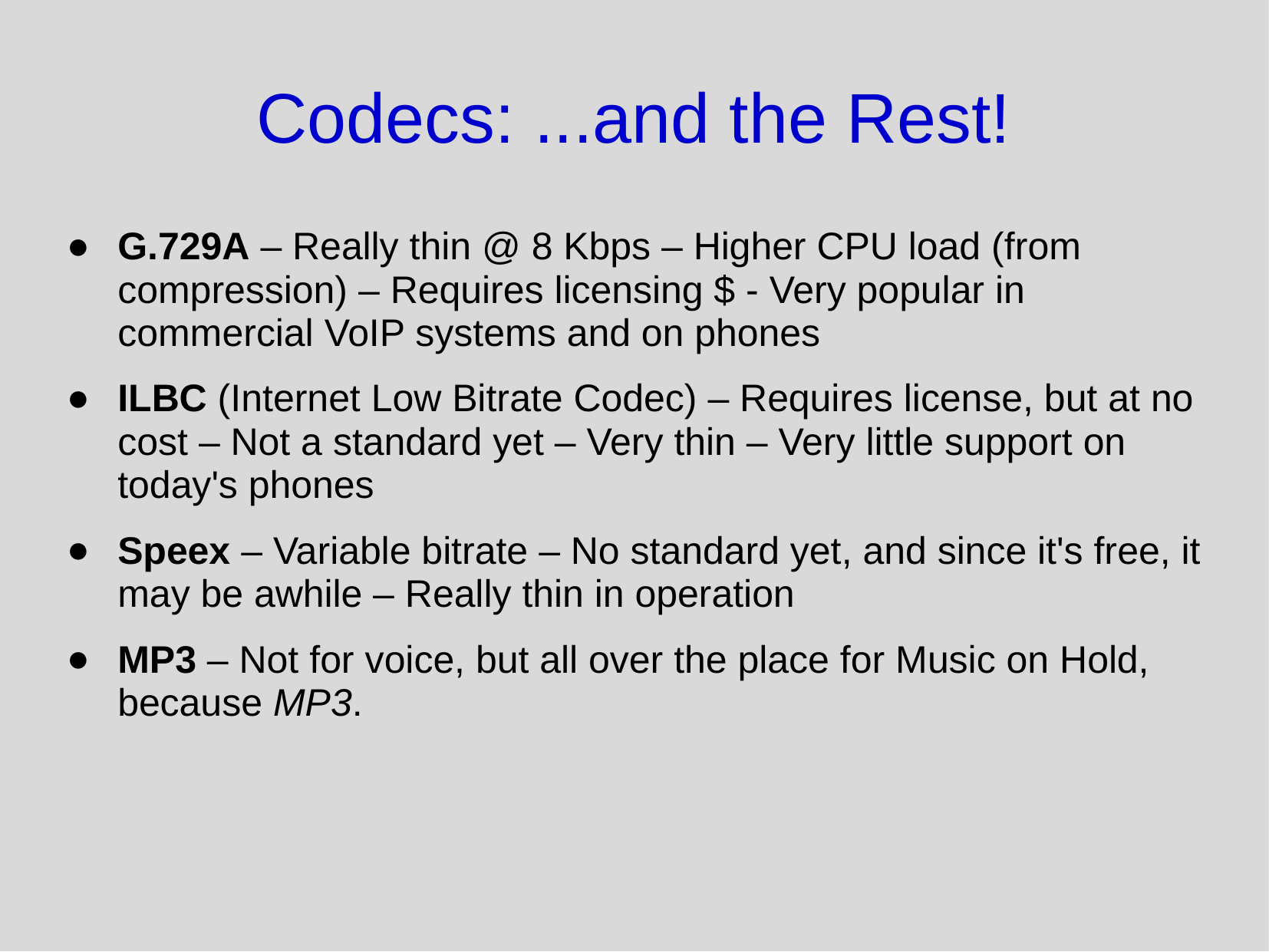

# Codecs: ...and the Rest!
G.729A – Really thin @ 8 Kbps – Higher CPU load (from compression) – Requires licensing $ - Very popular in commercial VoIP systems and on phones
ILBC (Internet Low Bitrate Codec) – Requires license, but at no cost – Not a standard yet – Very thin – Very little support on today's phones
Speex – Variable bitrate – No standard yet, and since it's free, it may be awhile – Really thin in operation
MP3 – Not for voice, but all over the place for Music on Hold, because MP3.